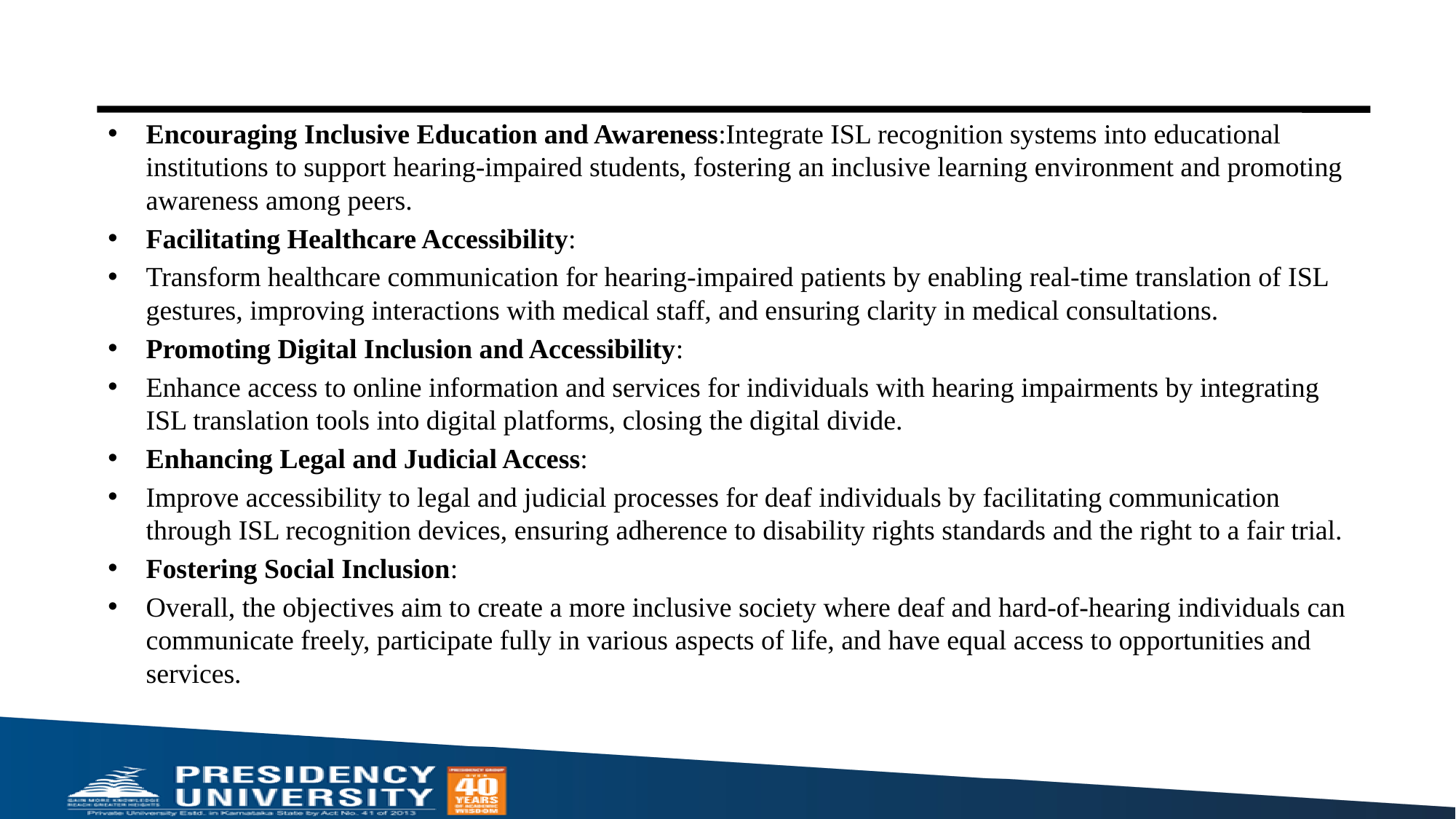

Encouraging Inclusive Education and Awareness:Integrate ISL recognition systems into educational institutions to support hearing-impaired students, fostering an inclusive learning environment and promoting awareness among peers.
Facilitating Healthcare Accessibility:
Transform healthcare communication for hearing-impaired patients by enabling real-time translation of ISL gestures, improving interactions with medical staff, and ensuring clarity in medical consultations.
Promoting Digital Inclusion and Accessibility:
Enhance access to online information and services for individuals with hearing impairments by integrating ISL translation tools into digital platforms, closing the digital divide.
Enhancing Legal and Judicial Access:
Improve accessibility to legal and judicial processes for deaf individuals by facilitating communication through ISL recognition devices, ensuring adherence to disability rights standards and the right to a fair trial.
Fostering Social Inclusion:
Overall, the objectives aim to create a more inclusive society where deaf and hard-of-hearing individuals can communicate freely, participate fully in various aspects of life, and have equal access to opportunities and services.